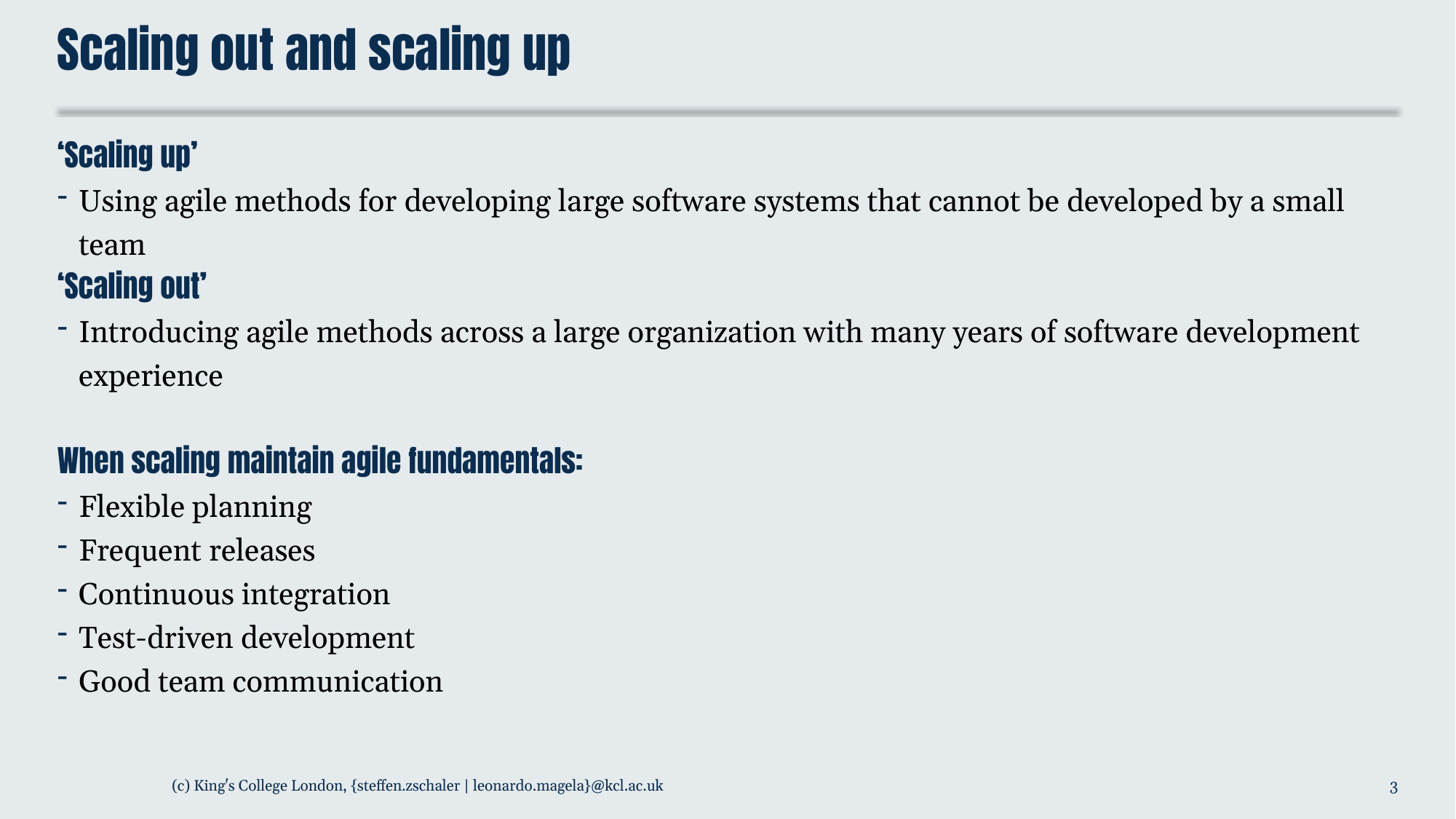

# Scaling out and scaling up
‘Scaling up’
Using agile methods for developing large software systems that cannot be developed by a small team
‘Scaling out’
Introducing agile methods across a large organization with many years of software development experience

When scaling maintain agile fundamentals:
Flexible planning
Frequent releases
Continuous integration
Test-driven development
Good team communication

(c) King's College London, {steffen.zschaler | leonardo.magela}@kcl.ac.uk
3